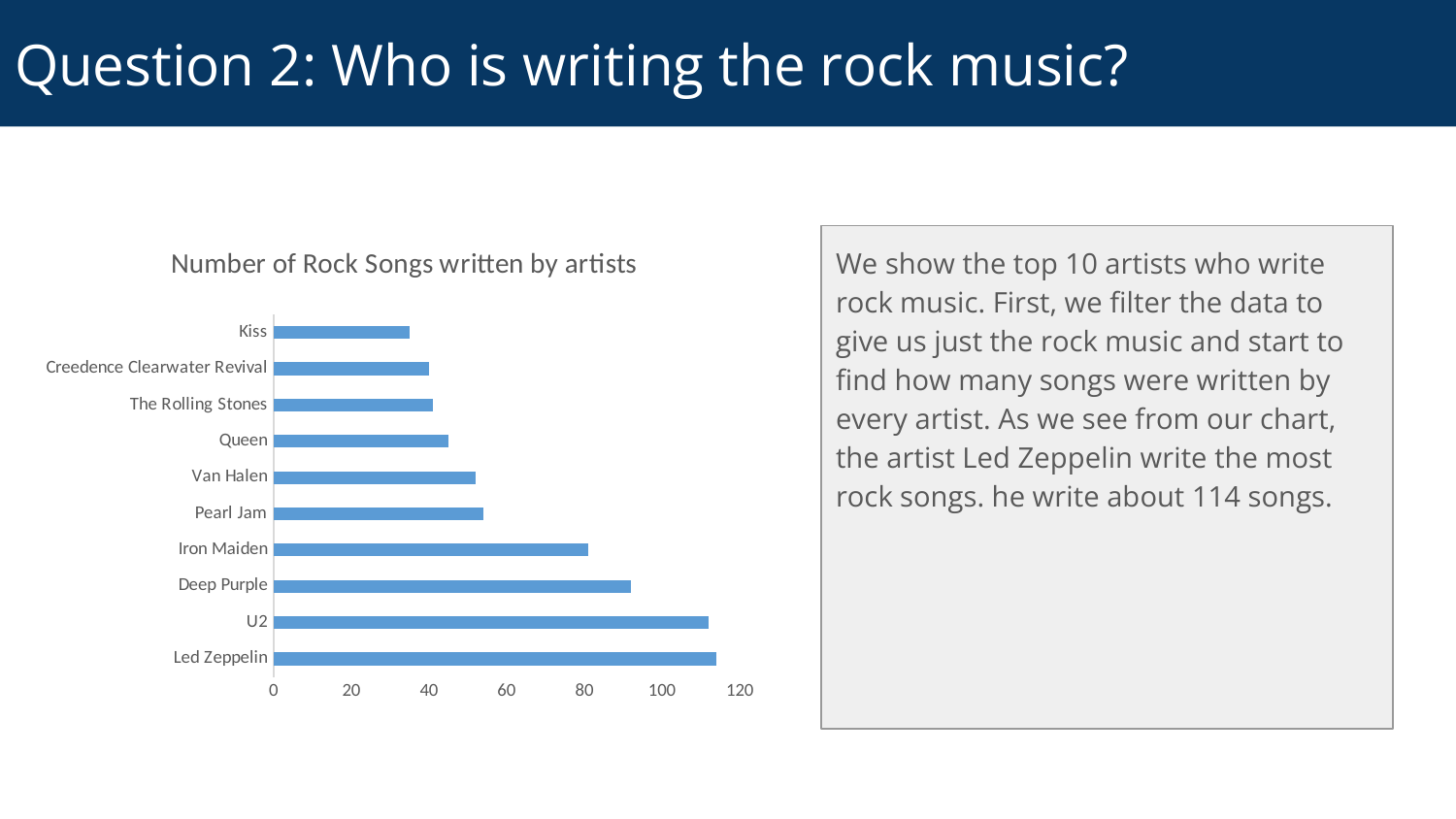

# Question 2: Who is writing the rock music?

### Chart: Number of Rock Songs written by artists

| Category | Songs |
|---|---|
| Led Zeppelin | 114.0 |
| U2 | 112.0 |
| Deep Purple | 92.0 |
| Iron Maiden | 81.0 |
| Pearl Jam | 54.0 |
| Van Halen | 52.0 |
| Queen | 45.0 |
| The Rolling Stones | 41.0 |
| Creedence Clearwater Revival | 40.0 |
| Kiss | 35.0 |
We show the top 10 artists who write rock music. First, we filter the data to give us just the rock music and start to find how many songs were written by every artist. As we see from our chart, the artist Led Zeppelin write the most rock songs. he write about 114 songs.